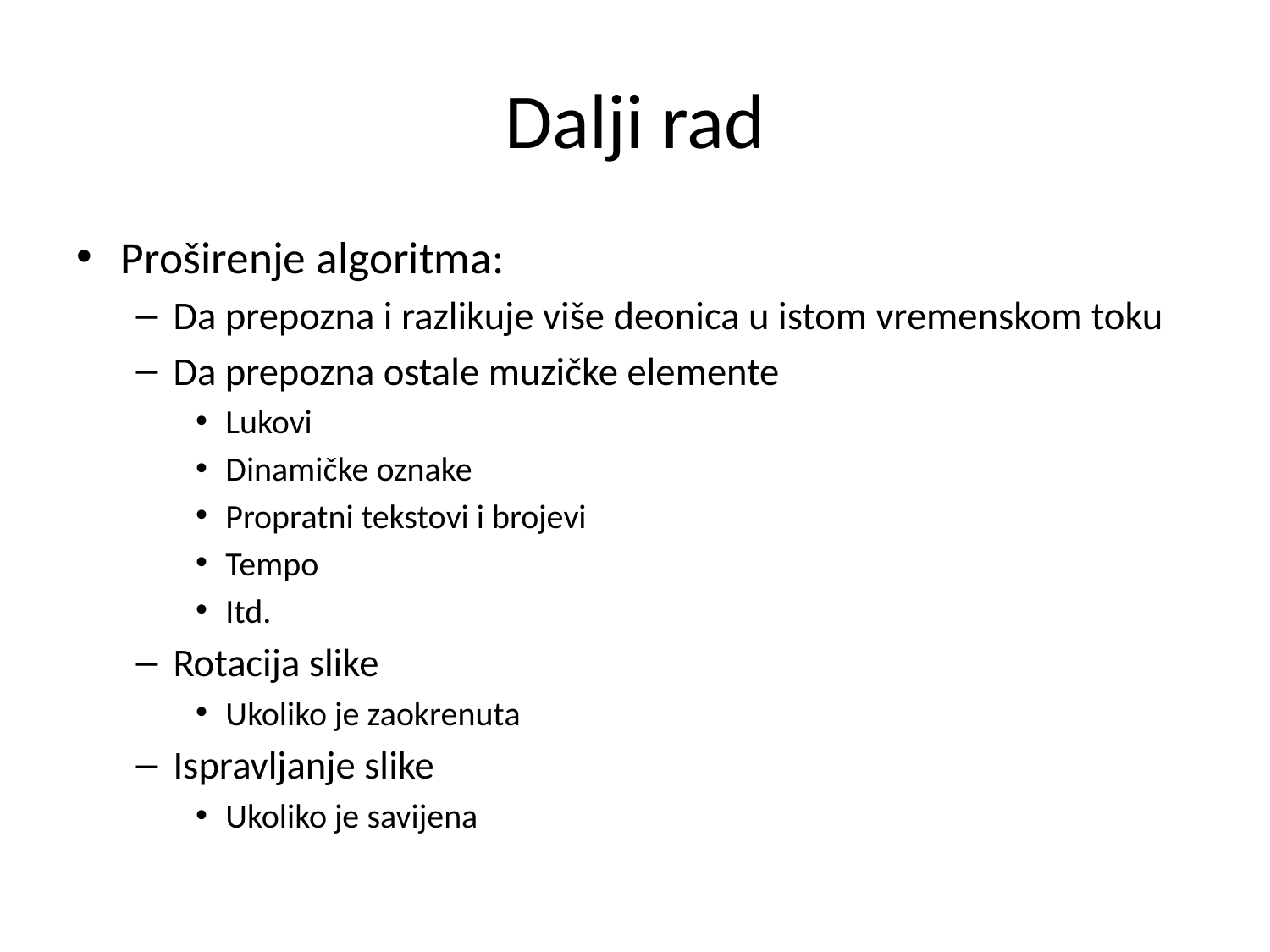

# Dalji rad
Proširenje algoritma:
Da prepozna i razlikuje više deonica u istom vremenskom toku
Da prepozna ostale muzičke elemente
Lukovi
Dinamičke oznake
Propratni tekstovi i brojevi
Tempo
Itd.
Rotacija slike
Ukoliko je zaokrenuta
Ispravljanje slike
Ukoliko je savijena